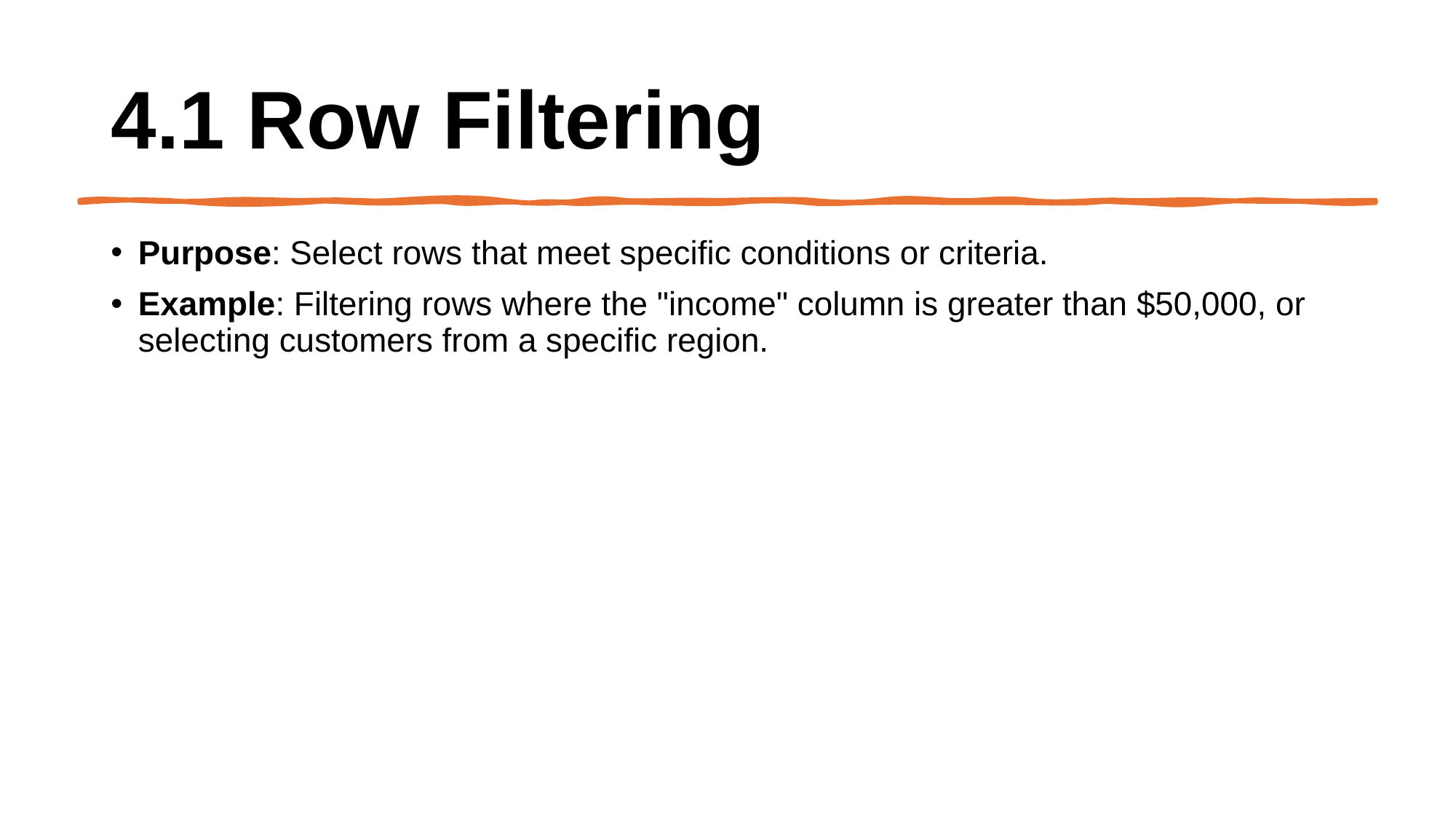

# 4.1 Row Filtering

Purpose: Select rows that meet specific conditions or criteria.
Example: Filtering rows where the "income" column is greater than $50,000, or selecting customers from a specific region.